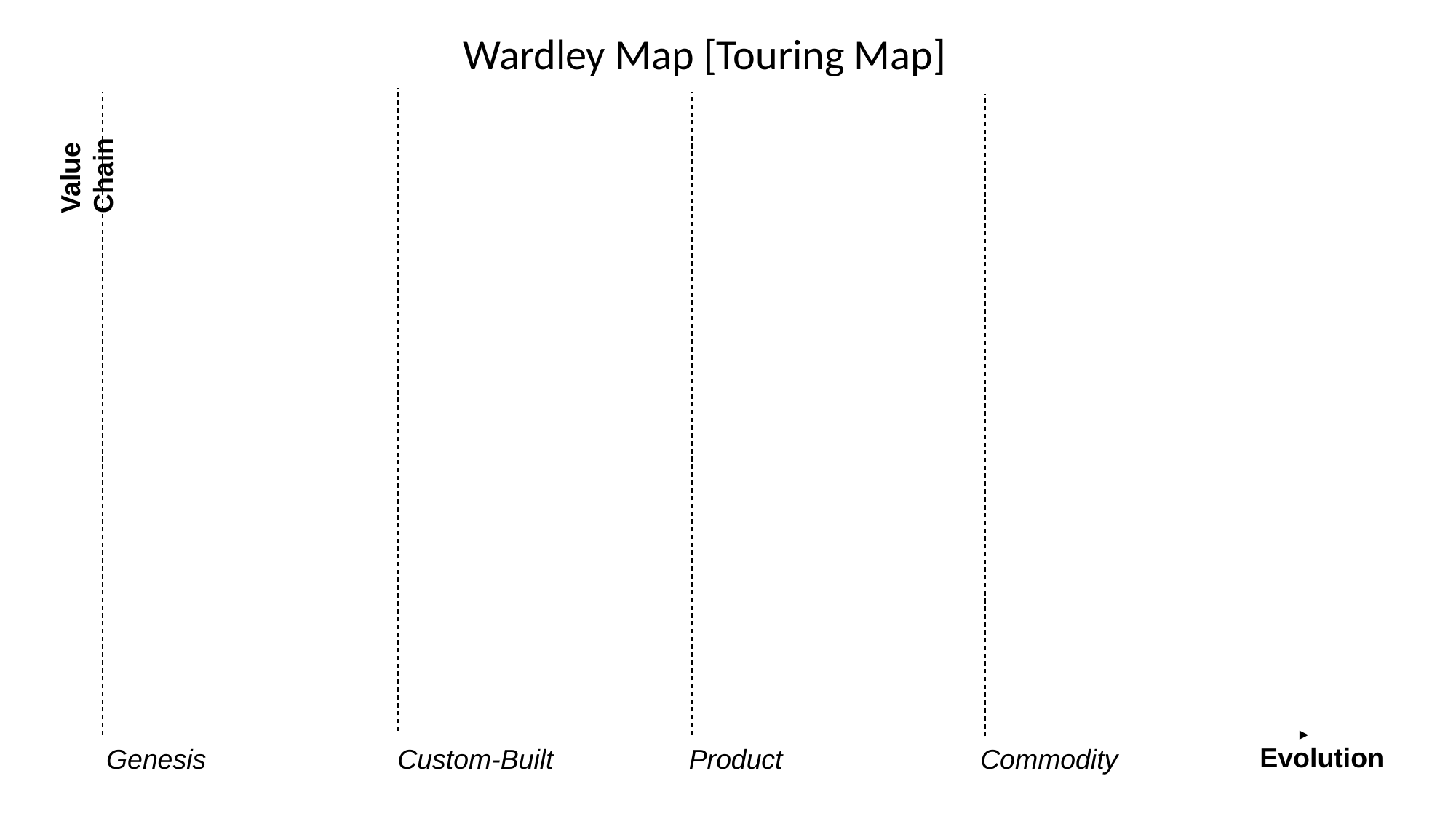

Wardley Map [Touring Map]
Value Chain
Evolution
Genesis
Product
Commodity
Custom-Built